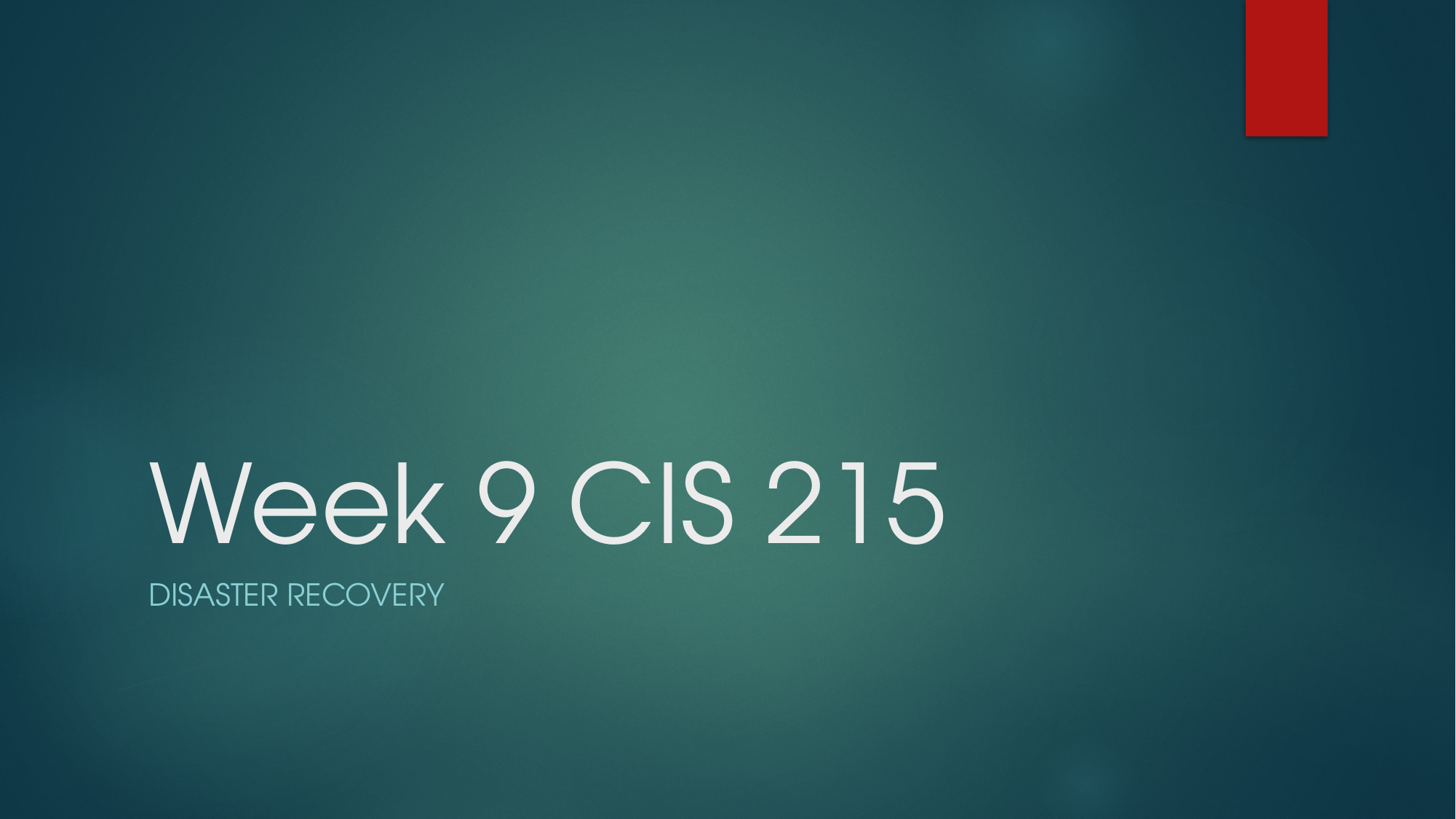

# Week 9 CIS 215
Disaster recovery